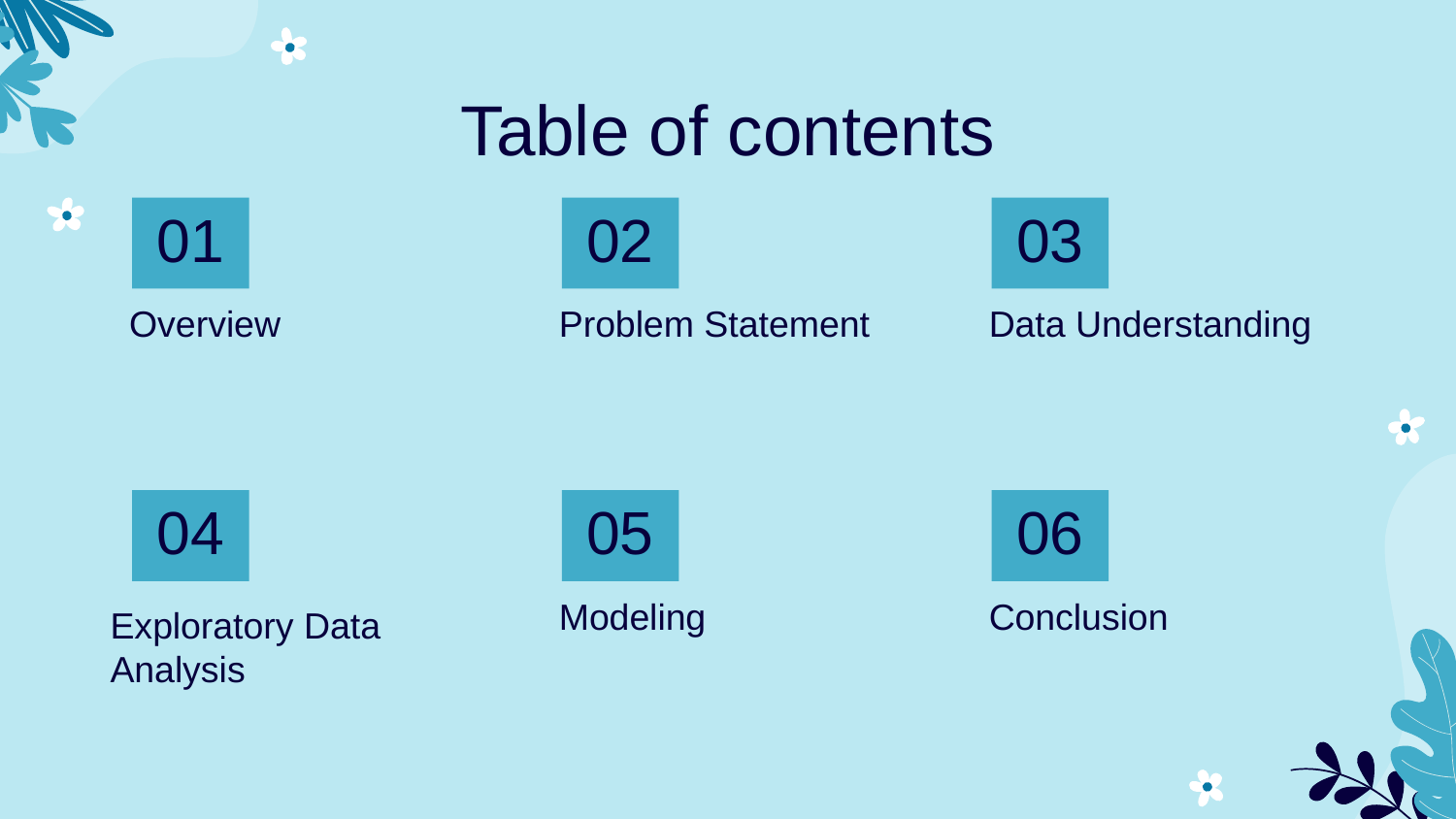

# Table of contents
01
02
03
Overview
Problem Statement
Data Understanding
04
05
06
Modeling
Conclusion
Exploratory Data Analysis